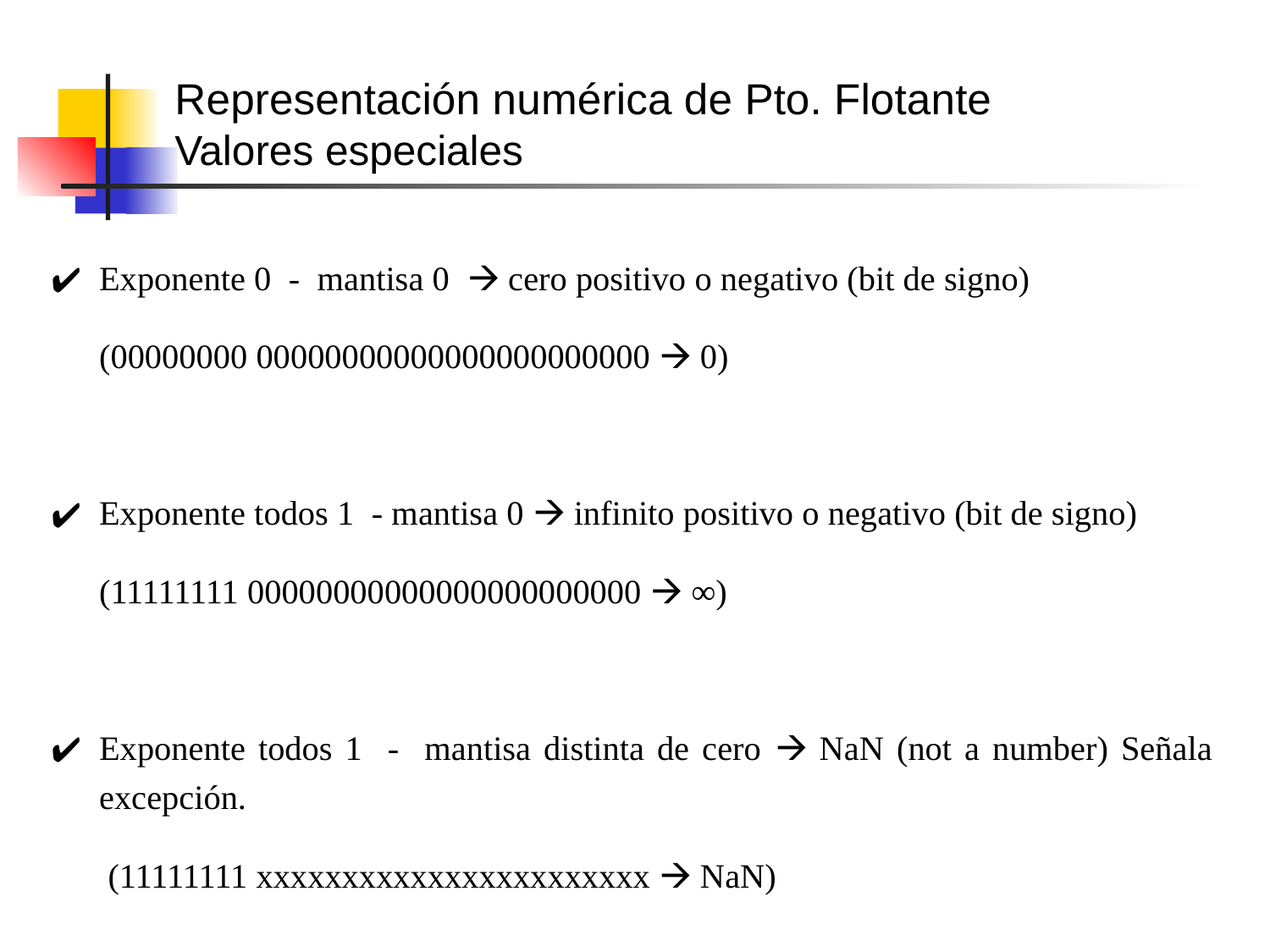

# Representación numérica de Pto. Flotante Valores especiales
Exponente 0  -  mantisa 0  🡪 cero positivo o negativo (bit de signo)
		(00000000 00000000000000000000000 🡪 0)

Exponente todos 1  - mantisa 0 🡪 infinito positivo o negativo (bit de signo)
		(11111111 00000000000000000000000 🡪 ∞)

Exponente todos 1  -  mantisa distinta de cero 🡪 NaN (not a number) Señala excepción.
		 (11111111 xxxxxxxxxxxxxxxxxxxxxxx 🡪 NaN)